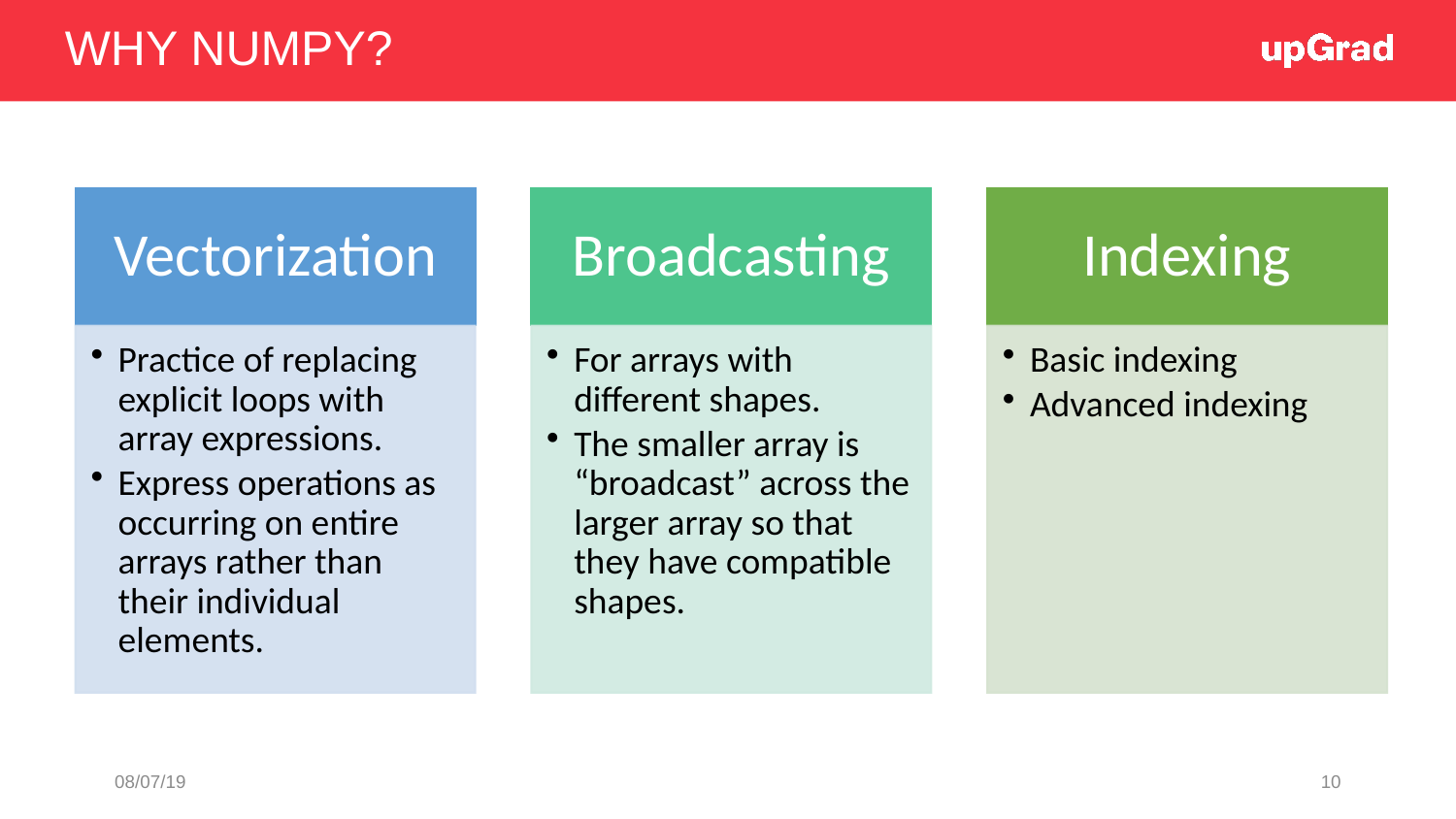

# WHY NUMPY?
Vectorization
Practice of replacing explicit loops with array expressions.
Express operations as occurring on entire arrays rather than their individual elements.
Broadcasting
For arrays with different shapes.
The smaller array is “broadcast” across the larger array so that they have compatible shapes.
Indexing
Basic indexing
Advanced indexing
08/07/19
10